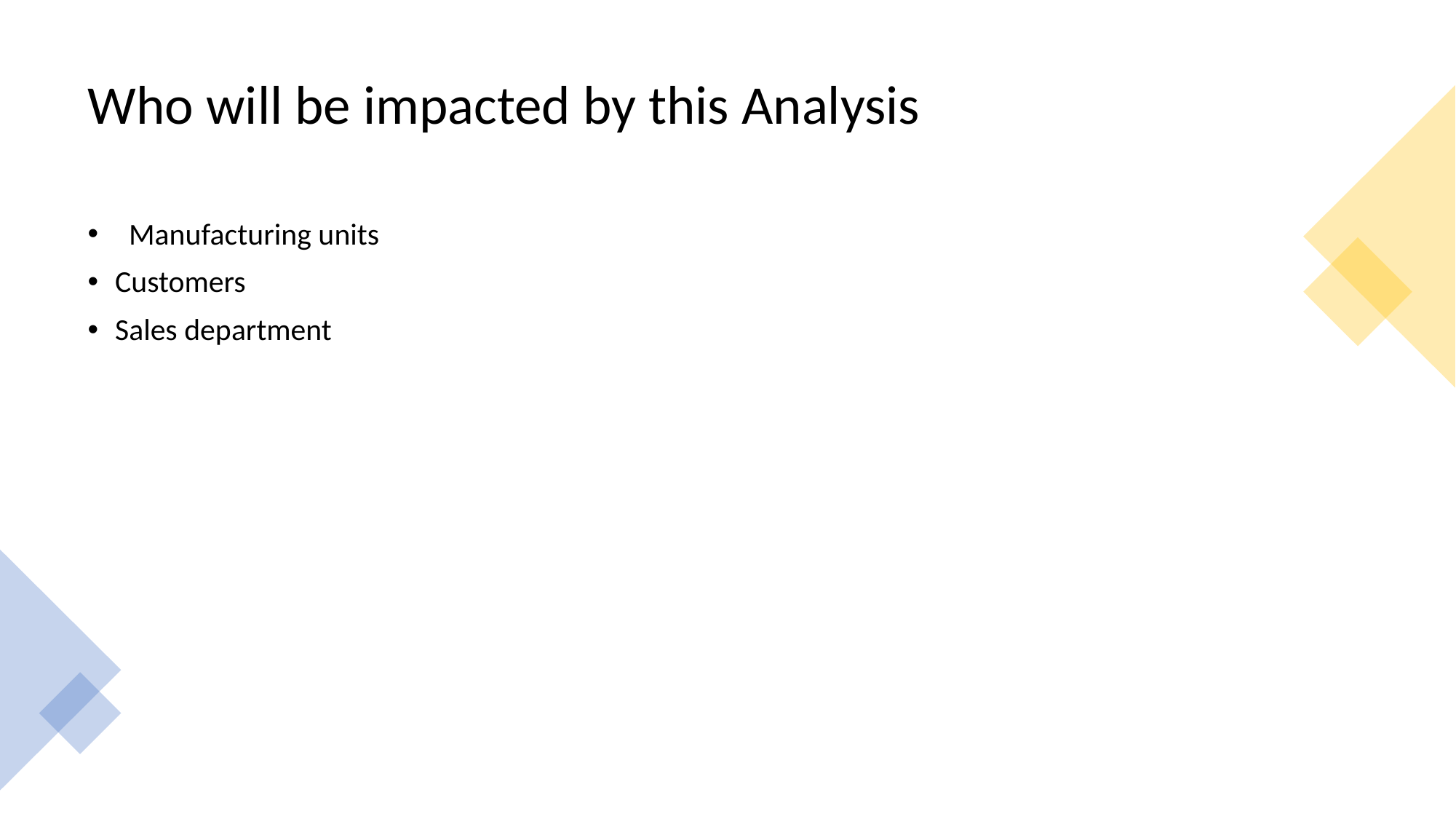

# Who will be impacted by this Analysis

  Manufacturing units
Customers
Sales department